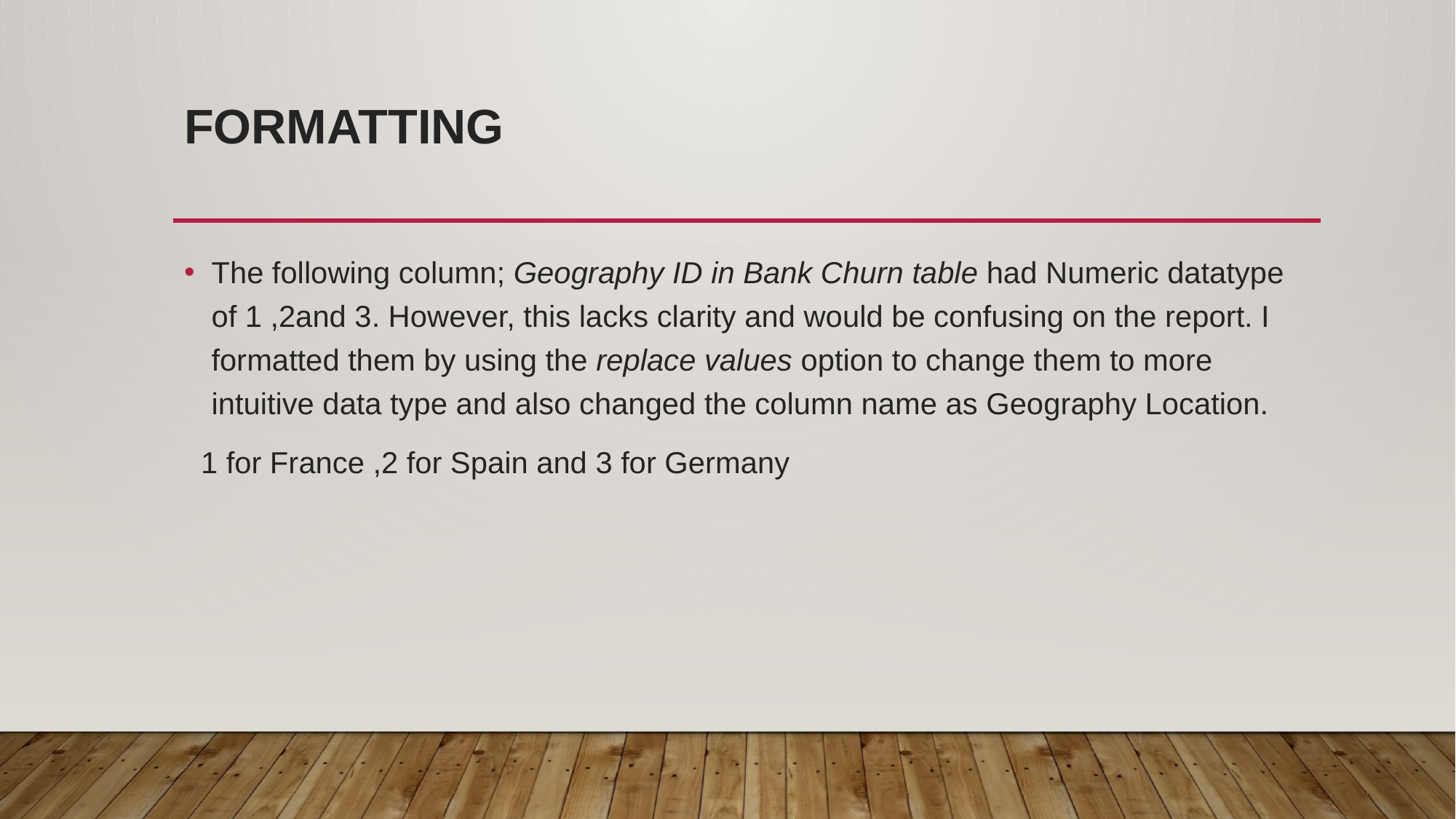

# Formatting
The following column; Geography ID in Bank Churn table had Numeric datatype of 1 ,2and 3. However, this lacks clarity and would be confusing on the report. I formatted them by using the replace values option to change them to more intuitive data type and also changed the column name as Geography Location.
  1 for France ,2 for Spain and 3 for Germany